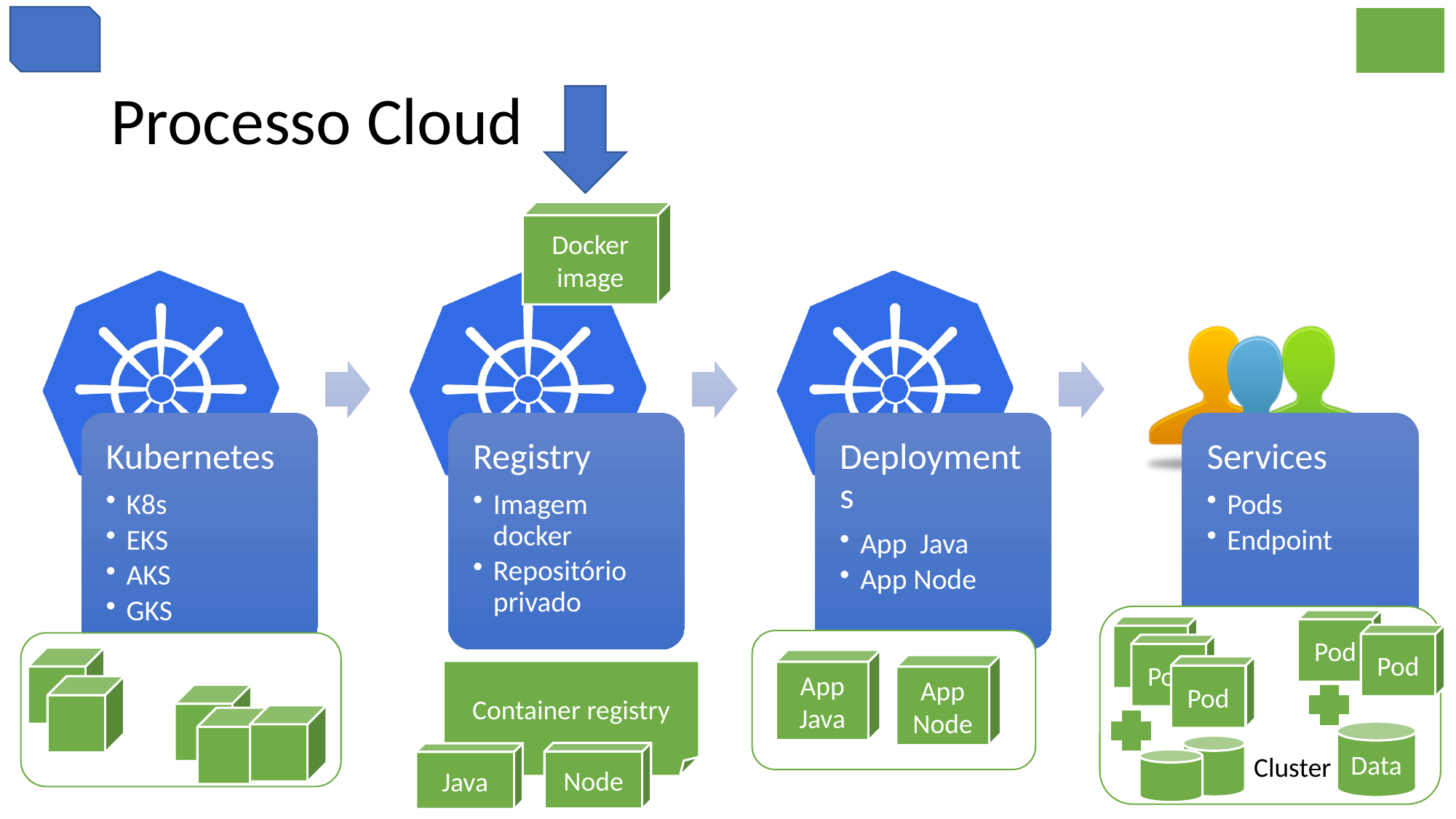

# Processo Cloud

Docker image
Kubernetes
K8s
EKS
AKS
GKS

Registry
Imagem docker
Repositório privado

Deployments
App  Java
App Node

Services
Pods
Endpoint

Pod
Pod
Pod

Pod

App Java
App Node
Pod
Container registry

Data

Node
Java
Cluster